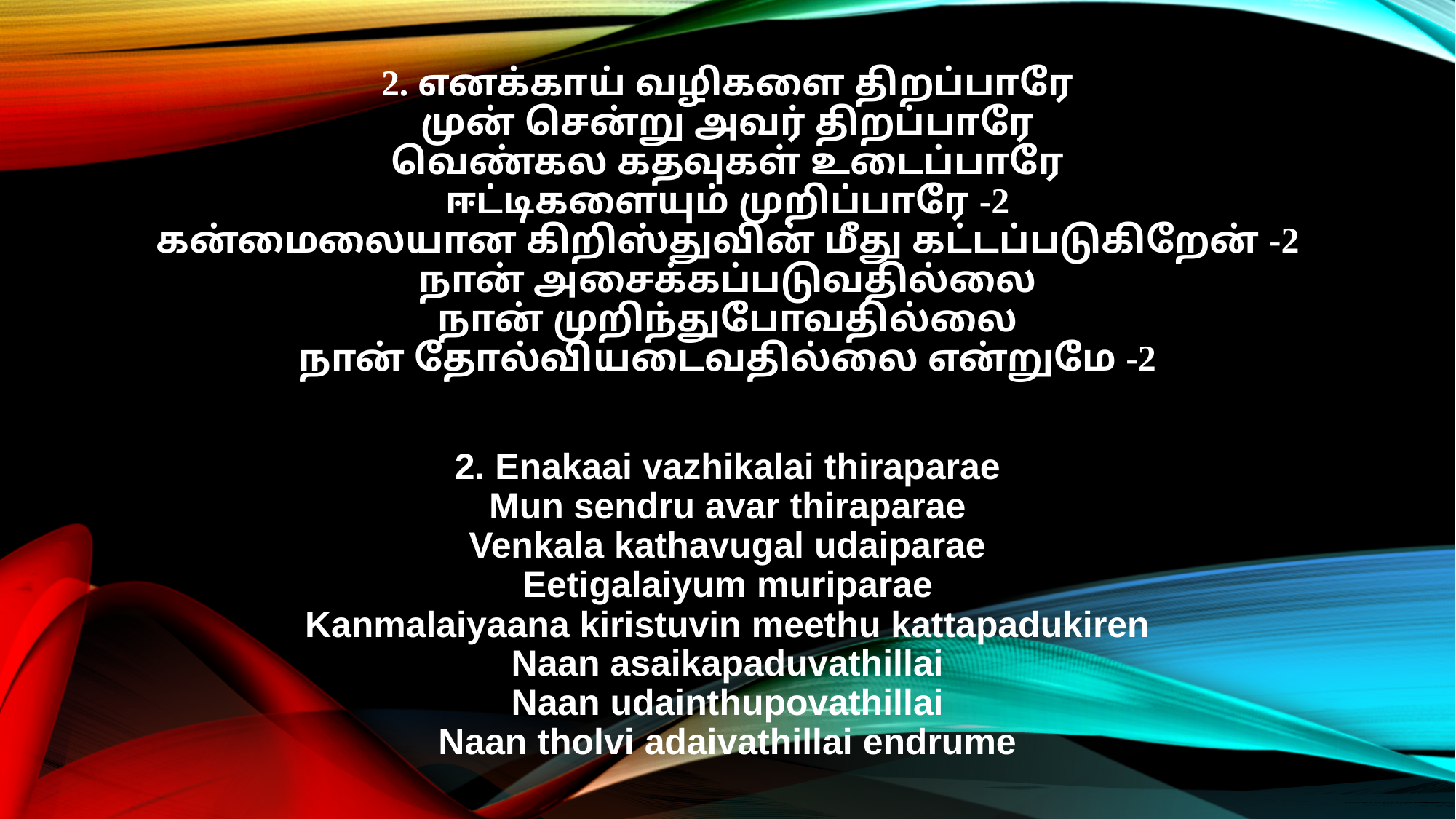

2. எனக்காய் வழிகளை திறப்பாரே
முன் சென்று அவர் திறப்பாரே
வெண்கல கதவுகள் உடைப்பாரே
ஈட்டிகளையும் முறிப்பாரே -2
கன்மைலையான கிறிஸ்துவின் மீது கட்டப்படுகிறேன் -2
நான் அசைக்கப்படுவதில்லை
நான் முறிந்துபோவதில்லை
நான் தோல்வியடைவதில்லை என்றுமே -2

2. Enakaai vazhikalai thiraparae
Mun sendru avar thiraparae
Venkala kathavugal udaiparae
Eetigalaiyum muriparae
Kanmalaiyaana kiristuvin meethu kattapadukiren
Naan asaikapaduvathillai
Naan udainthupovathillai
Naan tholvi adaivathillai endrume